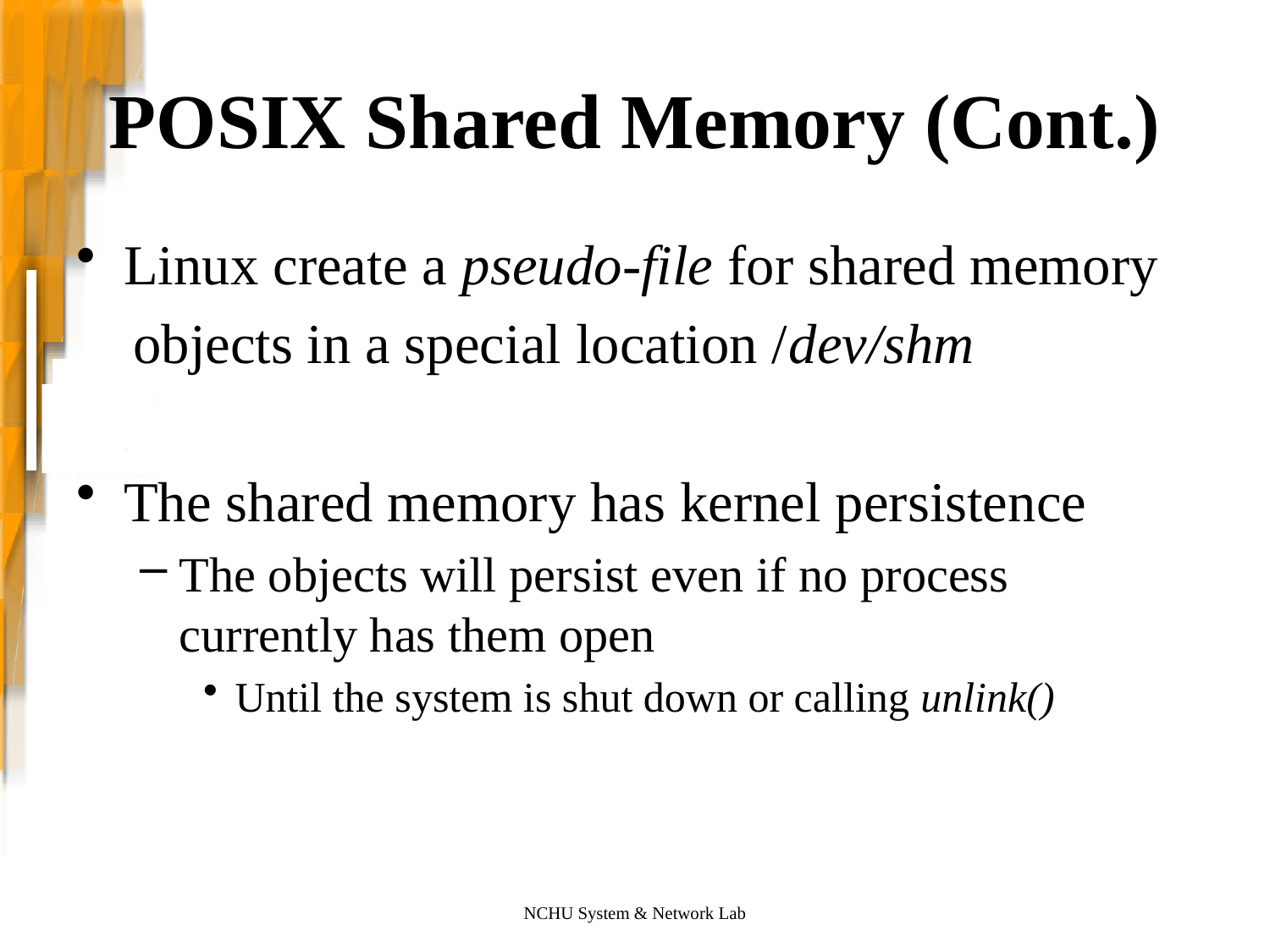

# POSIX Shared Memory (Cont.)
Linux create a pseudo‐file for shared memory
    objects in a special location /dev/shm

The shared memory has kernel persistence
The objects will persist even if no process currently has them open
Until the system is shut down or calling unlink()
NCHU System & Network Lab